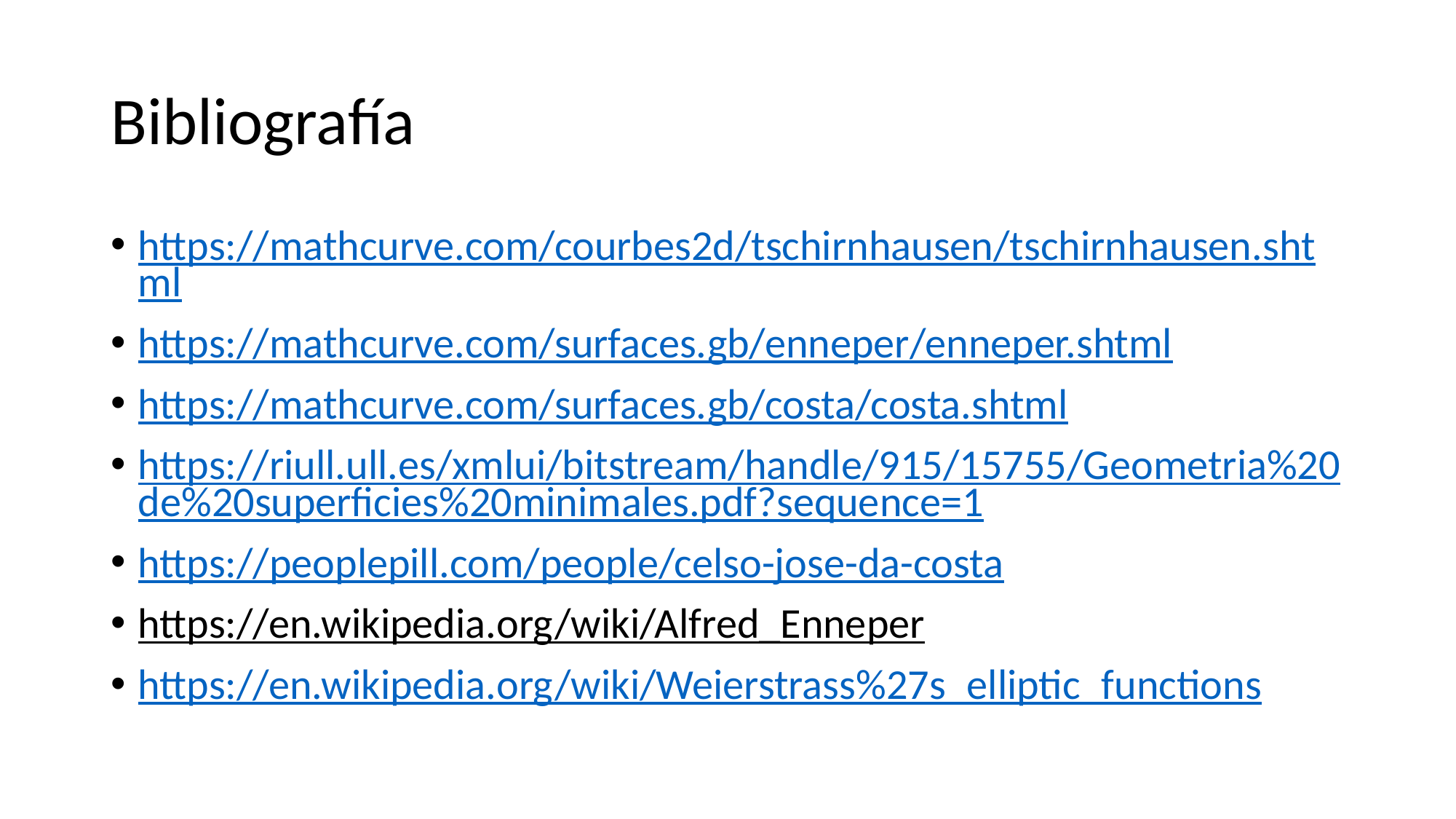

# Bibliografía
https://mathcurve.com/courbes2d/tschirnhausen/tschirnhausen.shtml
https://mathcurve.com/surfaces.gb/enneper/enneper.shtml
https://mathcurve.com/surfaces.gb/costa/costa.shtml
https://riull.ull.es/xmlui/bitstream/handle/915/15755/Geometria%20de%20superficies%20minimales.pdf?sequence=1
https://peoplepill.com/people/celso-jose-da-costa
https://en.wikipedia.org/wiki/Alfred_Enneper
https://en.wikipedia.org/wiki/Weierstrass%27s_elliptic_functions